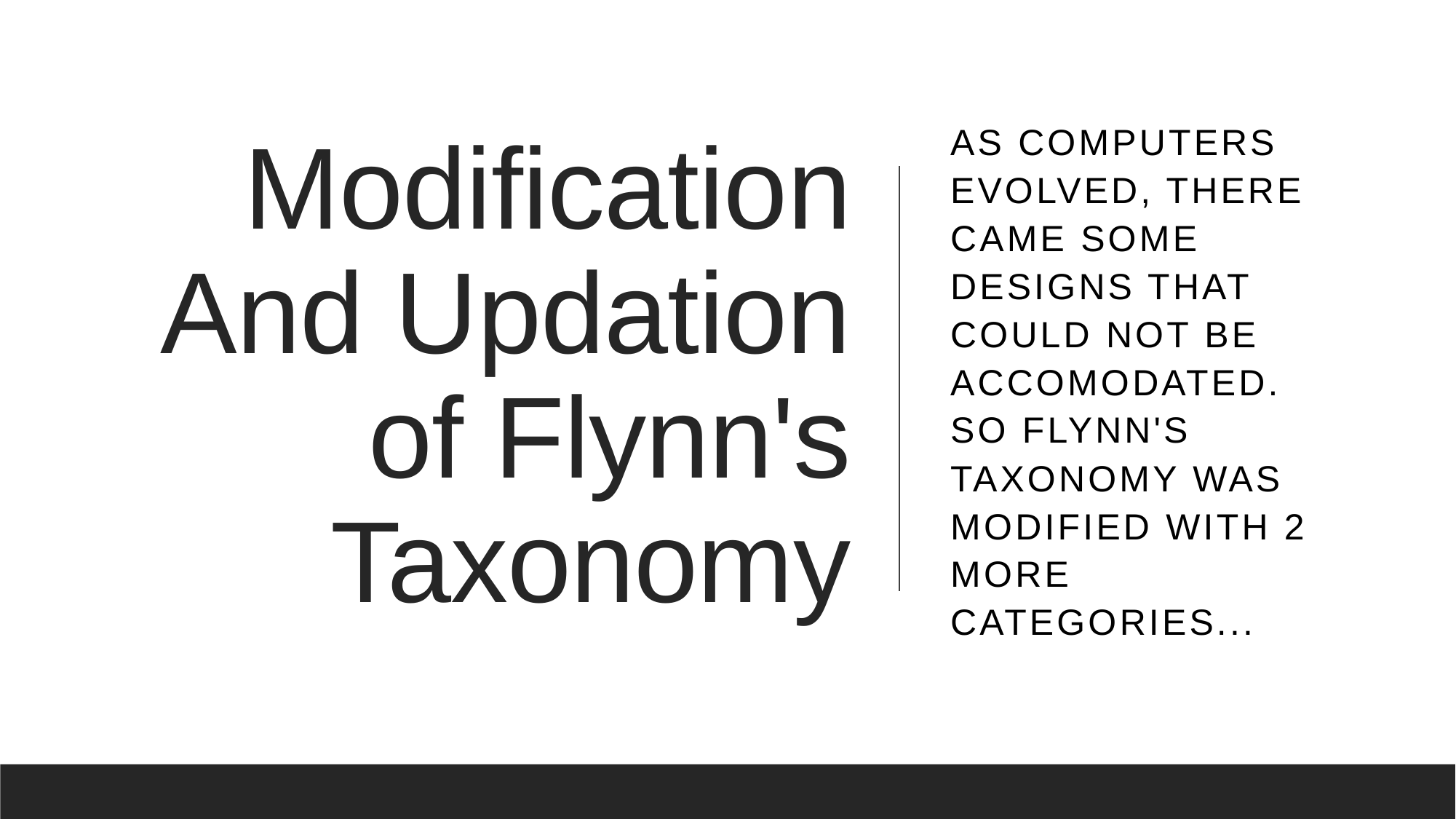

# Modification And Updation of Flynn's Taxonomy
As computers evolved, there came some designs that could not be accomodated. So Flynn's taxonomy was modified with 2 more categories...